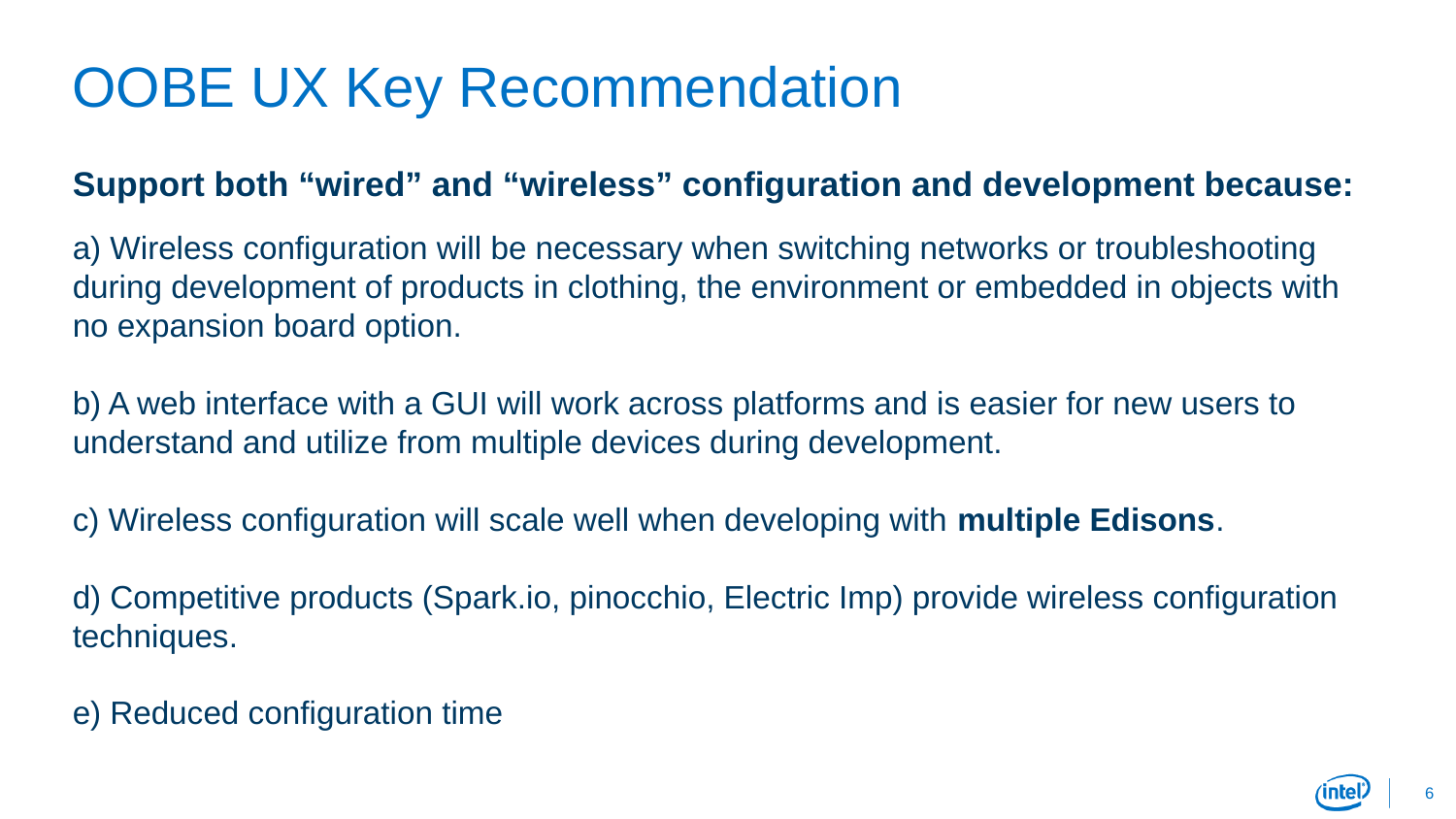

# OOBE UX Key Recommendation
Support both “wired” and “wireless” configuration and development because:
a) Wireless configuration will be necessary when switching networks or troubleshooting during development of products in clothing, the environment or embedded in objects with no expansion board option.
b) A web interface with a GUI will work across platforms and is easier for new users to understand and utilize from multiple devices during development.
c) Wireless configuration will scale well when developing with multiple Edisons.
d) Competitive products (Spark.io, pinocchio, Electric Imp) provide wireless configuration techniques.
e) Reduced configuration time
6